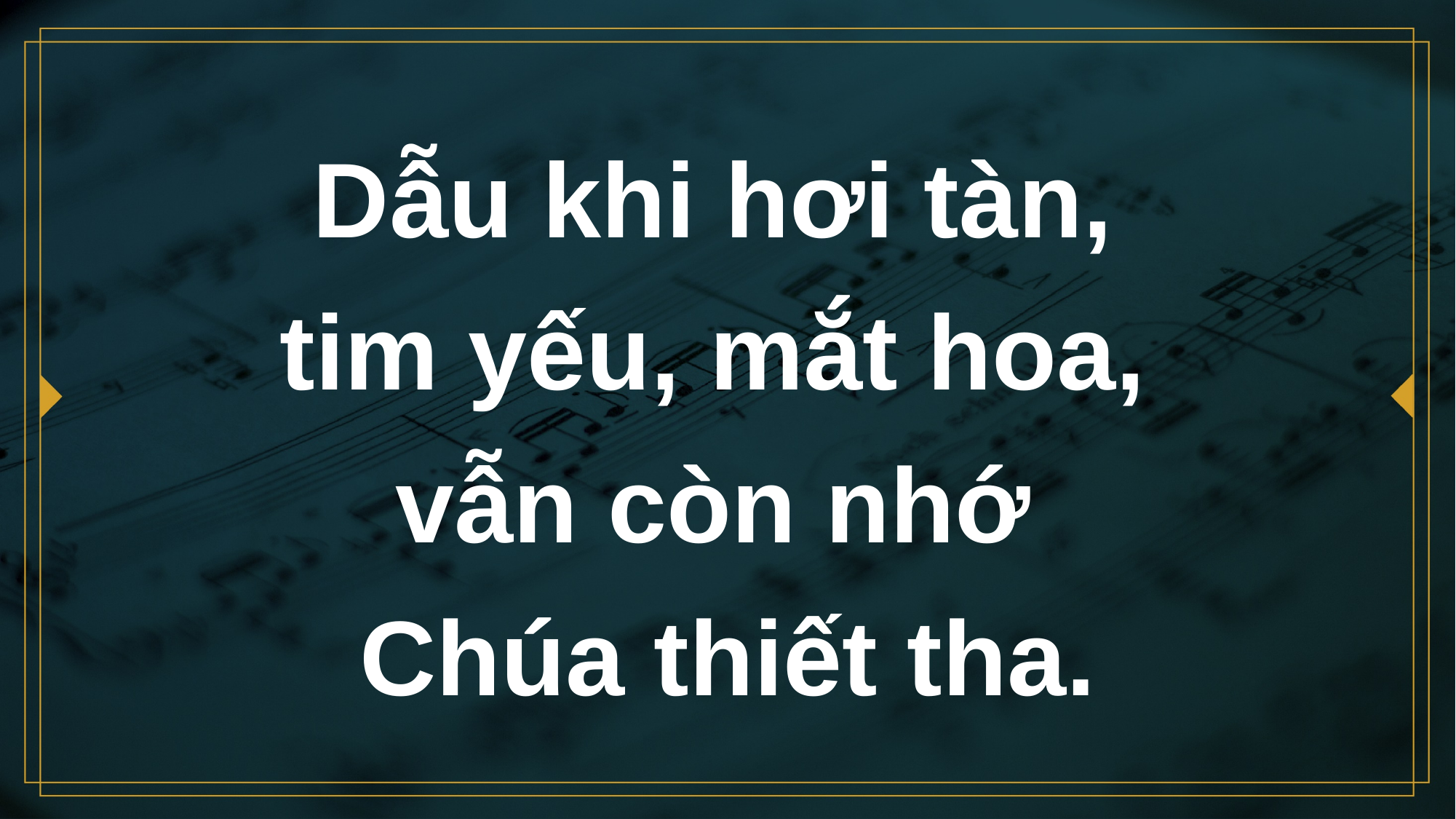

# Dẫu khi hơi tàn, tim yếu, mắt hoa, vẫn còn nhớ Chúa thiết tha.